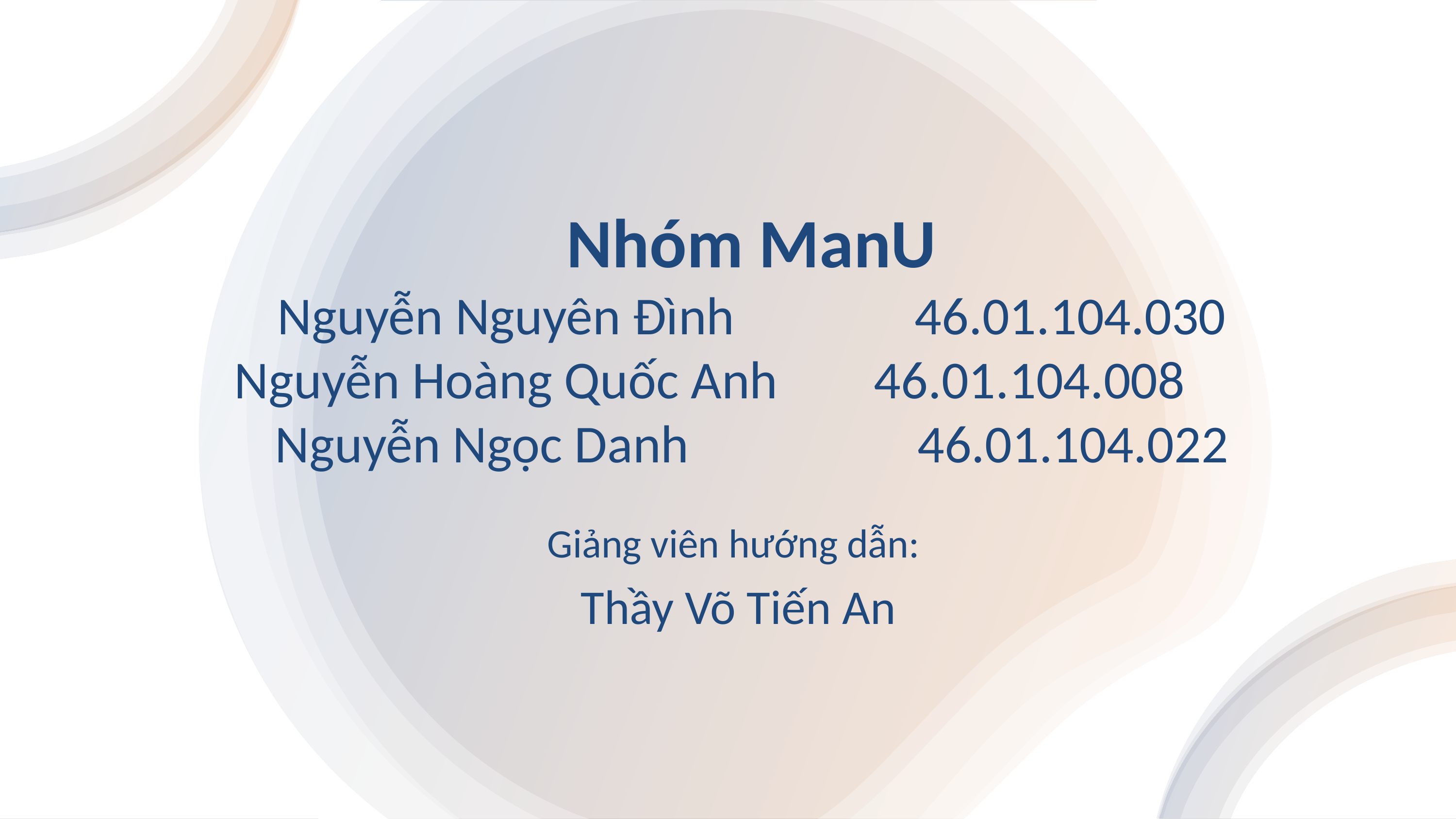

# Nhóm ManU Nguyễn Nguyên Đình               46.01.104.030 Nguyễn Hoàng Quốc Anh        46.01.104.008        Nguyễn Ngọc Danh                   46.01.104.022
Giảng viên hướng dẫn:
Thầy Võ Tiến An